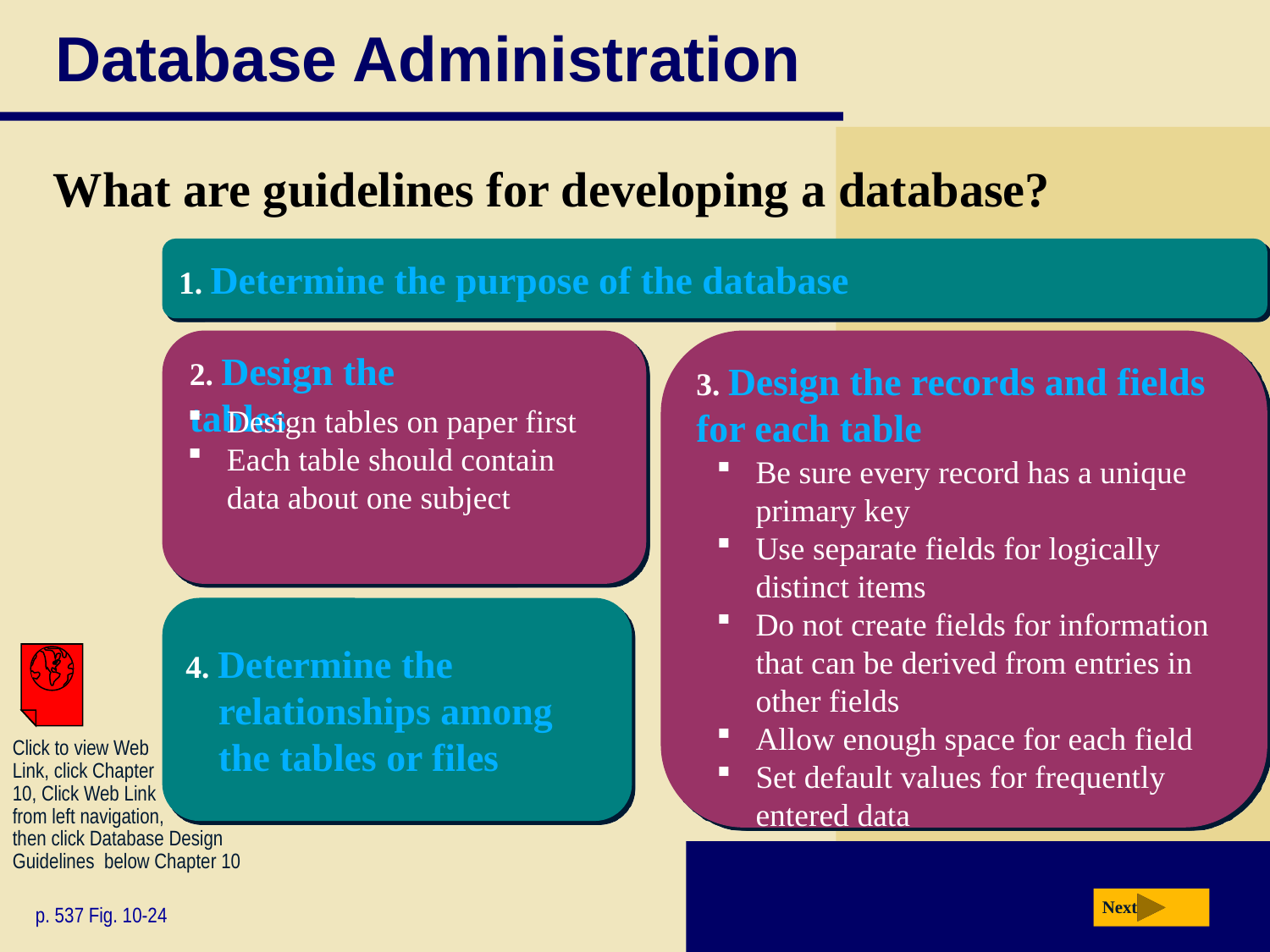

# Database Administration
What are guidelines for developing a database?

1. Determine the purpose of the database

2. Design the tables

3. Design the records and fields for each table
Design tables on paper first
Each table should contain
data about one subject
Be sure every record has a unique
primary key
Use separate fields for logically
distinct items
Do not create fields for information
that can be derived from entries in
other fields
Allow enough space for each field
Set default values for frequently
entered data
4. Determine the relationships among
the tables or files

Click to view Web
Link, click Chapter
10, Click Web Link
from left navigation,
then click Database Design Guidelines  below Chapter 10

Next
p. 537 Fig. 10-24